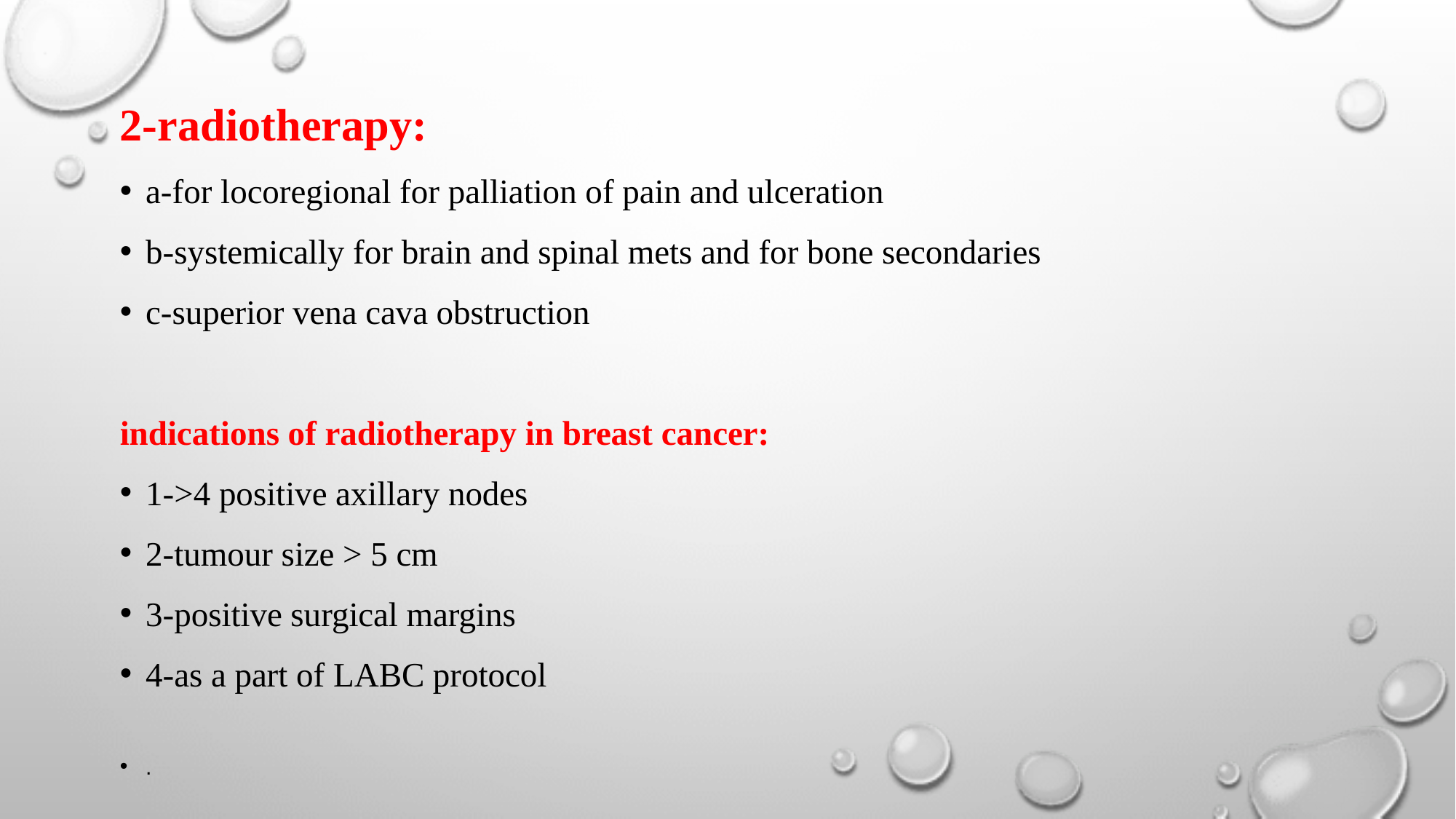

#
2-radiotherapy:
a-for locoregional for palliation of pain and ulceration
b-systemically for brain and spinal mets and for bone secondaries
c-superior vena cava obstruction

indications of radiotherapy in breast cancer:
1->4 positive axillary nodes
2-tumour size > 5 cm
3-positive surgical margins
4-as a part of LABC protocol

.